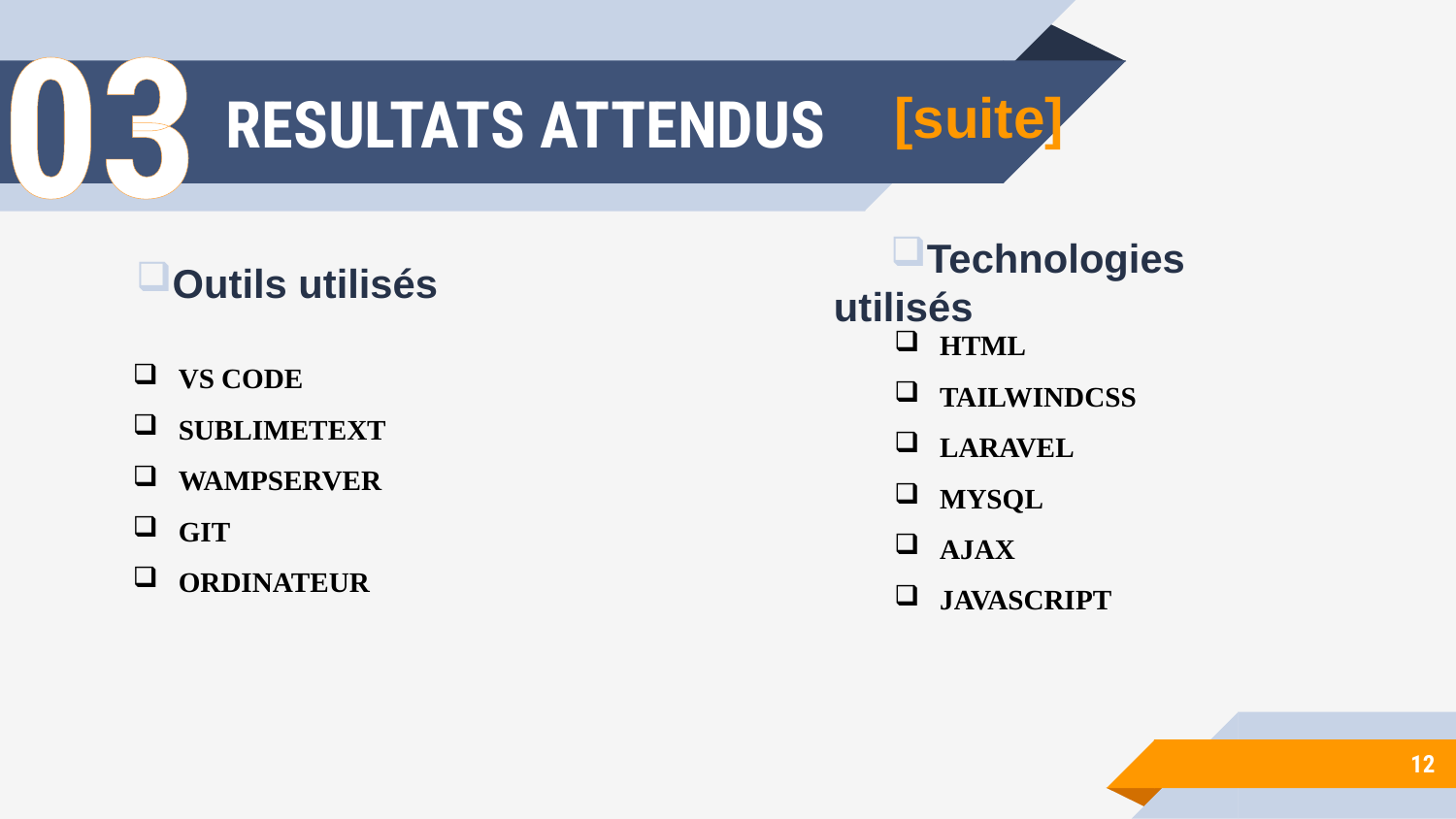

03
# RESULTATS ATTENDUS
[suite]
Technologies utilisés

Outils utilisés

HTML
TAILWINDCSS
LARAVEL
MYSQL
AJAX
JAVASCRIPT

VS CODE
SUBLIMETEXT
WAMPSERVER
GIT
ORDINATEUR

12